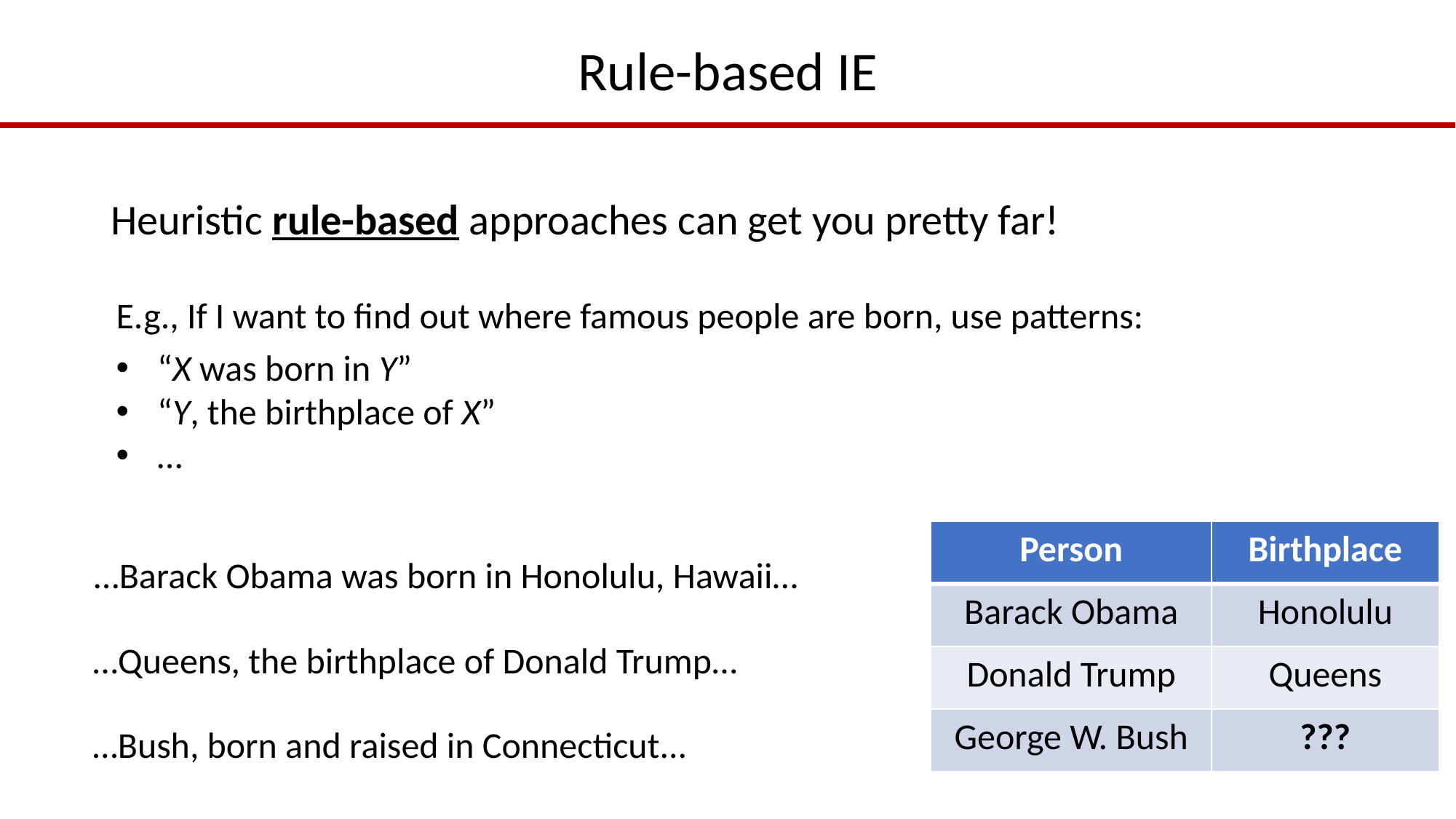

# Rule-based IE
Heuristic rule-based approaches can get you pretty far!
E.g., If I want to find out where famous people are born, use patterns:
“X was born in Y”
“Y, the birthplace of X”
…
| Person | Birthplace |
| --- | --- |
| Barack Obama | Honolulu |
| Donald Trump | Queens |
| George W. Bush | ??? |
…Barack Obama was born in Honolulu, Hawaii…
…Queens, the birthplace of Donald Trump…
…Bush, born and raised in Connecticut...